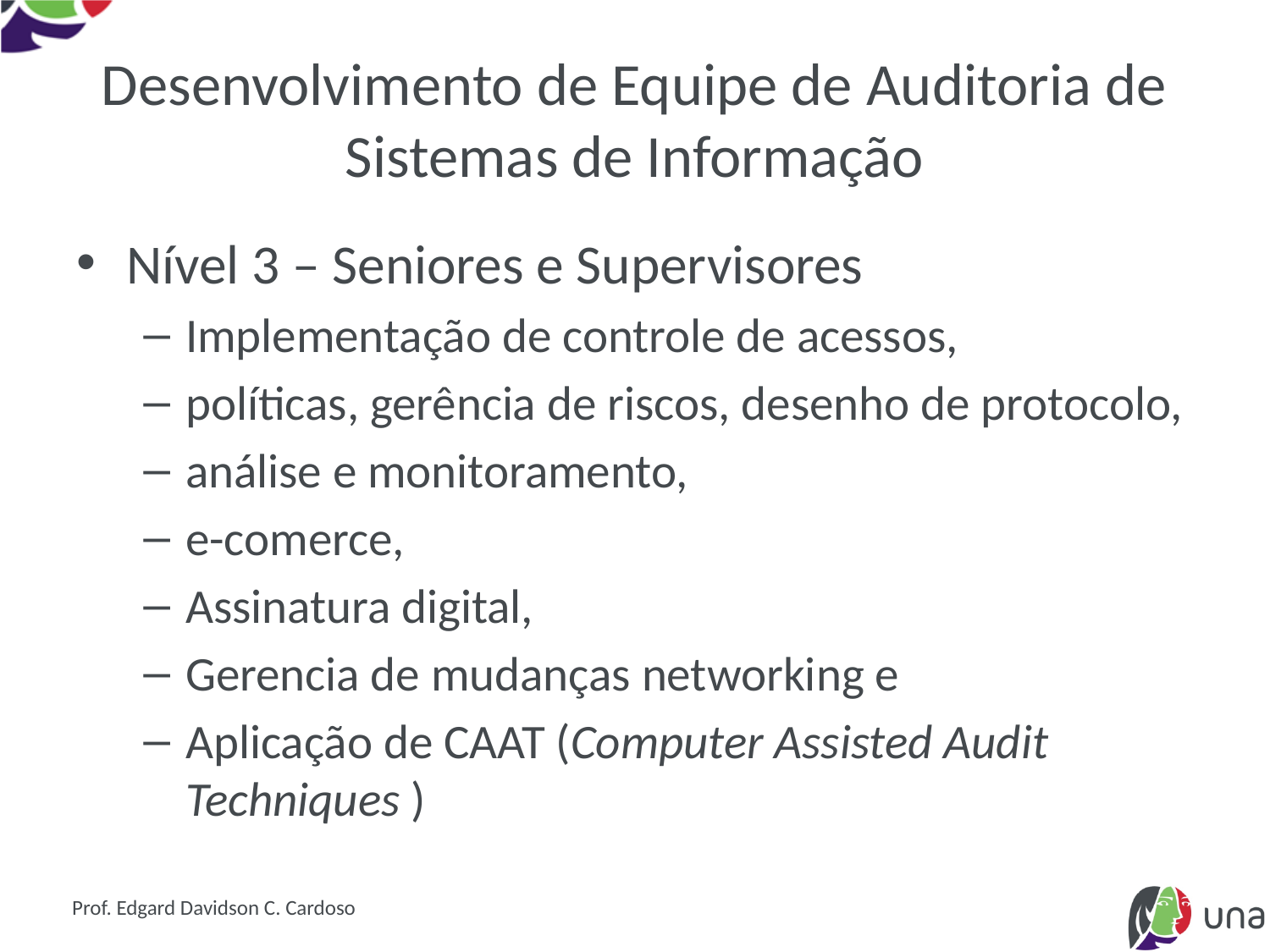

# Desenvolvimento de Equipe de Auditoria de Sistemas de Informação
Nível 3 – Seniores e Supervisores
Implementação de controle de acessos,
políticas, gerência de riscos, desenho de protocolo,
análise e monitoramento,
e-comerce,
Assinatura digital,
Gerencia de mudanças networking e
Aplicação de CAAT (Computer Assisted Audit Techniques )